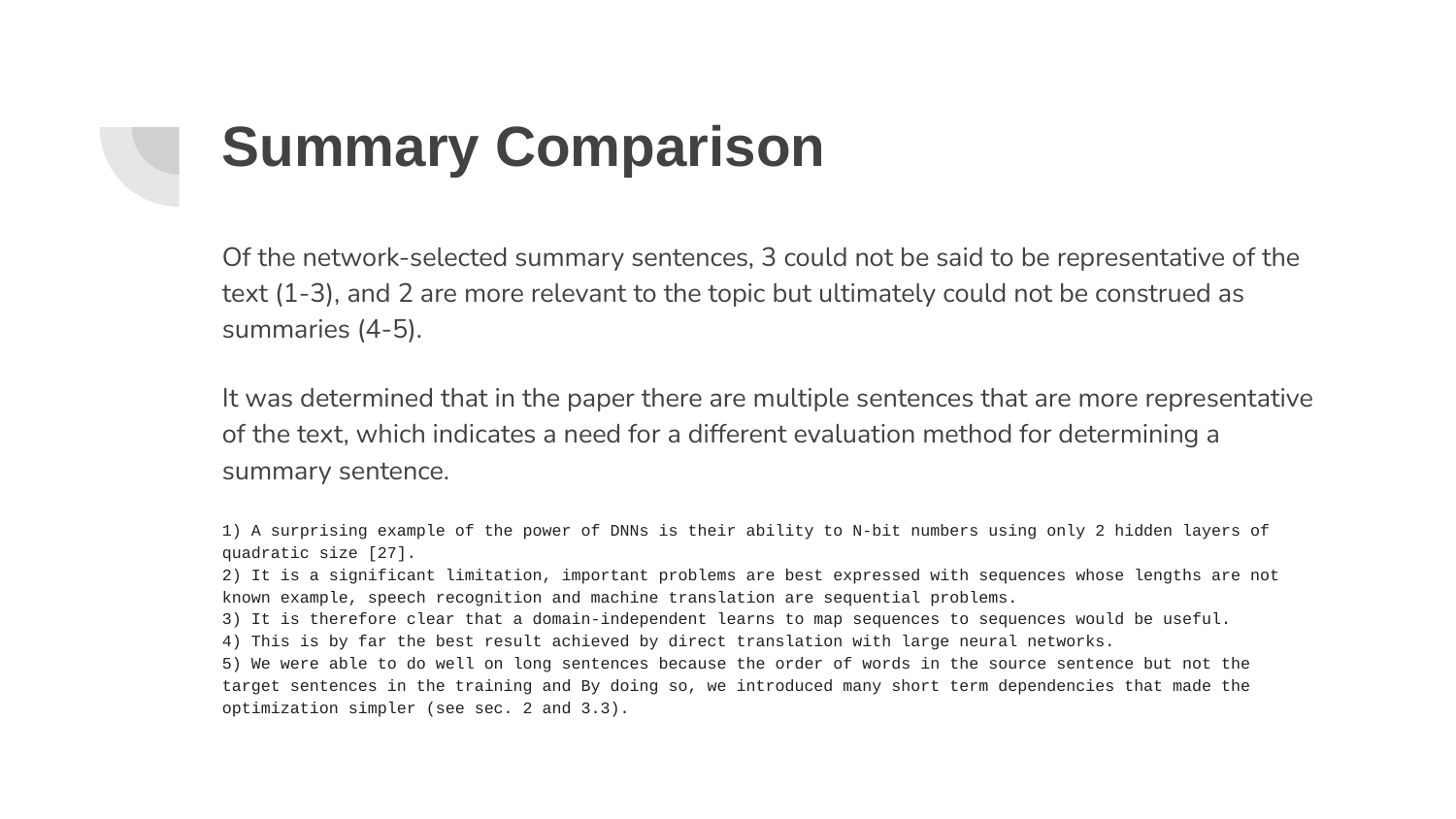

# Summary Comparison
Of the network-selected summary sentences, 3 could not be said to be representative of the text (1-3), and 2 are more relevant to the topic but ultimately could not be construed as summaries (4-5).
It was determined that in the paper there are multiple sentences that are more representative of the text, which indicates a need for a different evaluation method for determining a summary sentence.
1) A surprising example of the power of DNNs is their ability to N-bit numbers using only 2 hidden layers of quadratic size [27].
2) It is a significant limitation, important problems are best expressed with sequences whose lengths are not known example, speech recognition and machine translation are sequential problems.
3) It is therefore clear that a domain-independent learns to map sequences to sequences would be useful.
4) This is by far the best result achieved by direct translation with large neural networks.
5) We were able to do well on long sentences because the order of words in the source sentence but not the target sentences in the training and By doing so, we introduced many short term dependencies that made the optimization simpler (see sec. 2 and 3.3).